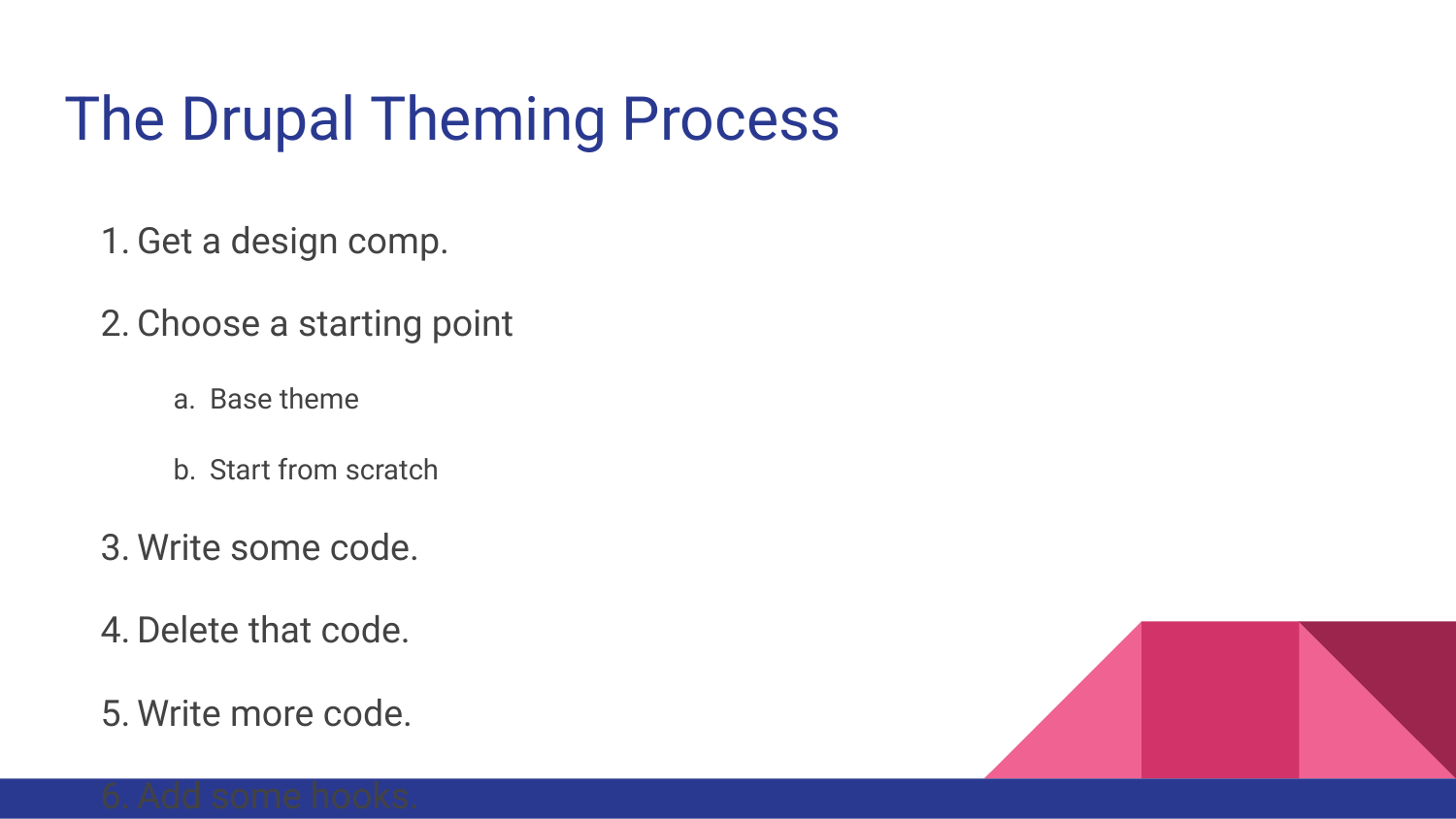

# The Drupal Theming Process
Get a design comp.
Choose a starting point
Base theme
Start from scratch
Write some code.
Delete that code.
Write more code.
Add some hooks.
Enter client review.
Go to step 3.